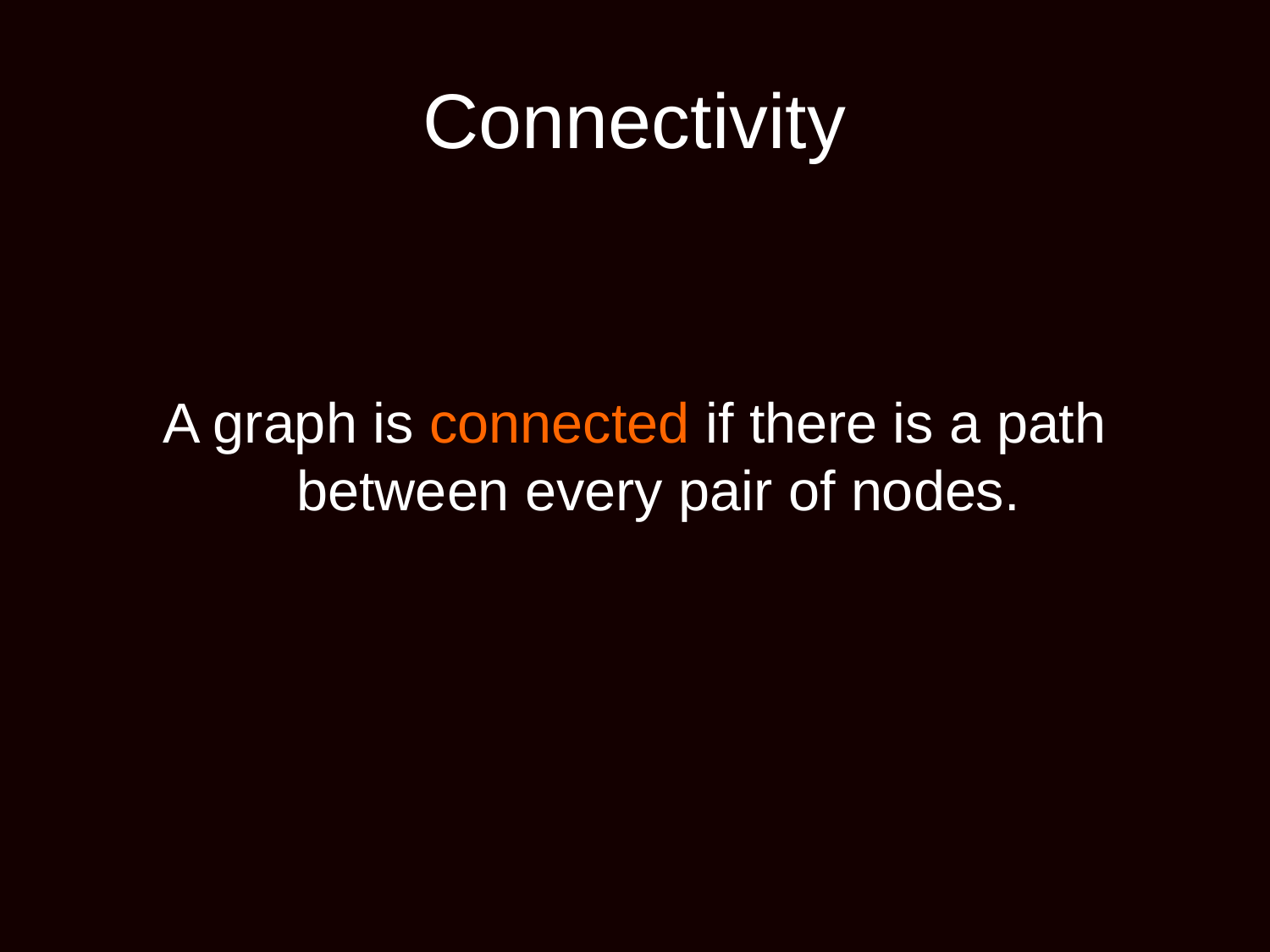

# Connectivity

A graph is connected if there is a path between every pair of nodes.